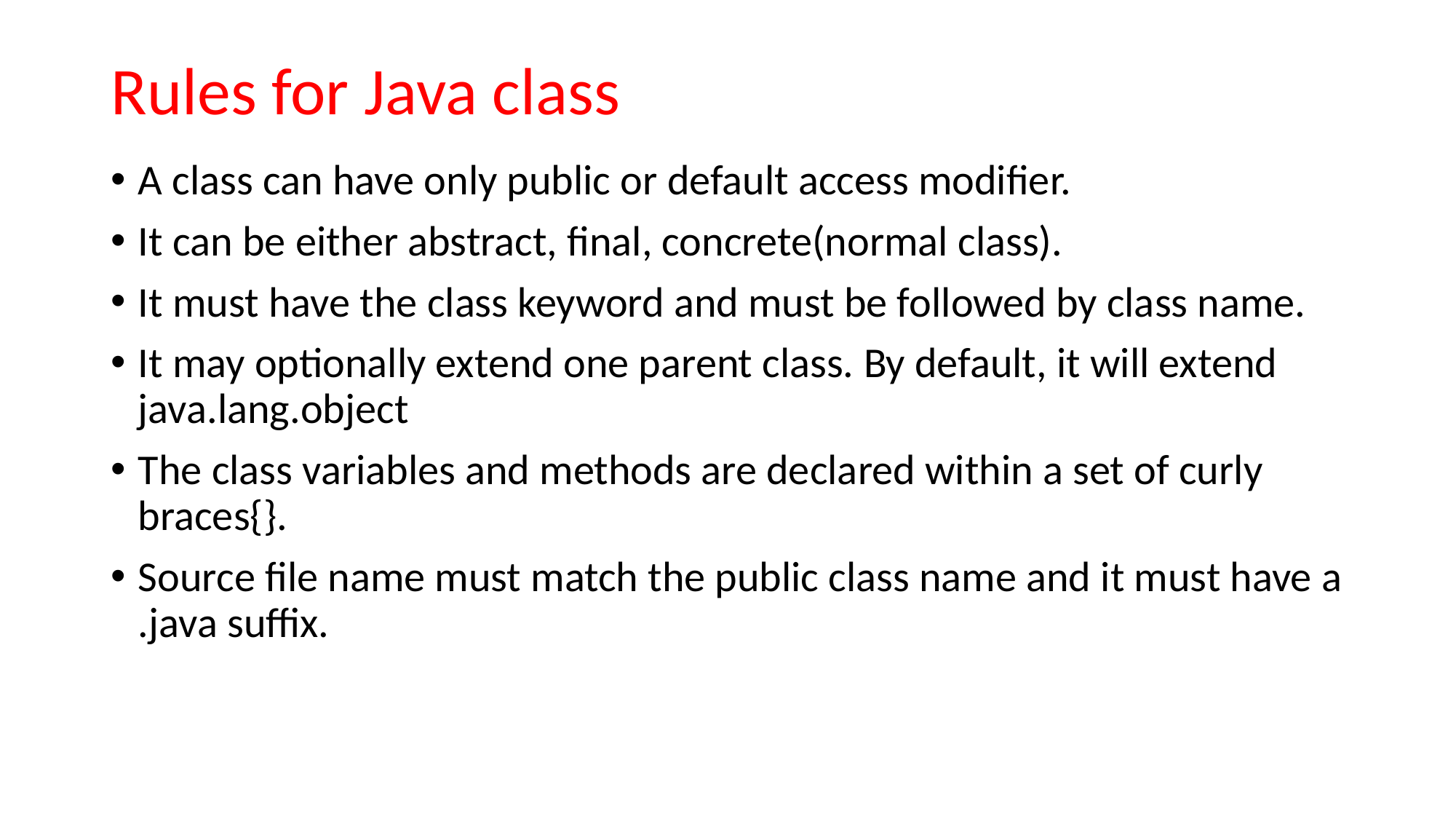

# Rules for Java class
A class can have only public or default access modifier.
It can be either abstract, final, concrete(normal class).
It must have the class keyword and must be followed by class name.
It may optionally extend one parent class. By default, it will extend java.lang.object
The class variables and methods are declared within a set of curly braces{}.
Source file name must match the public class name and it must have a .java suffix.